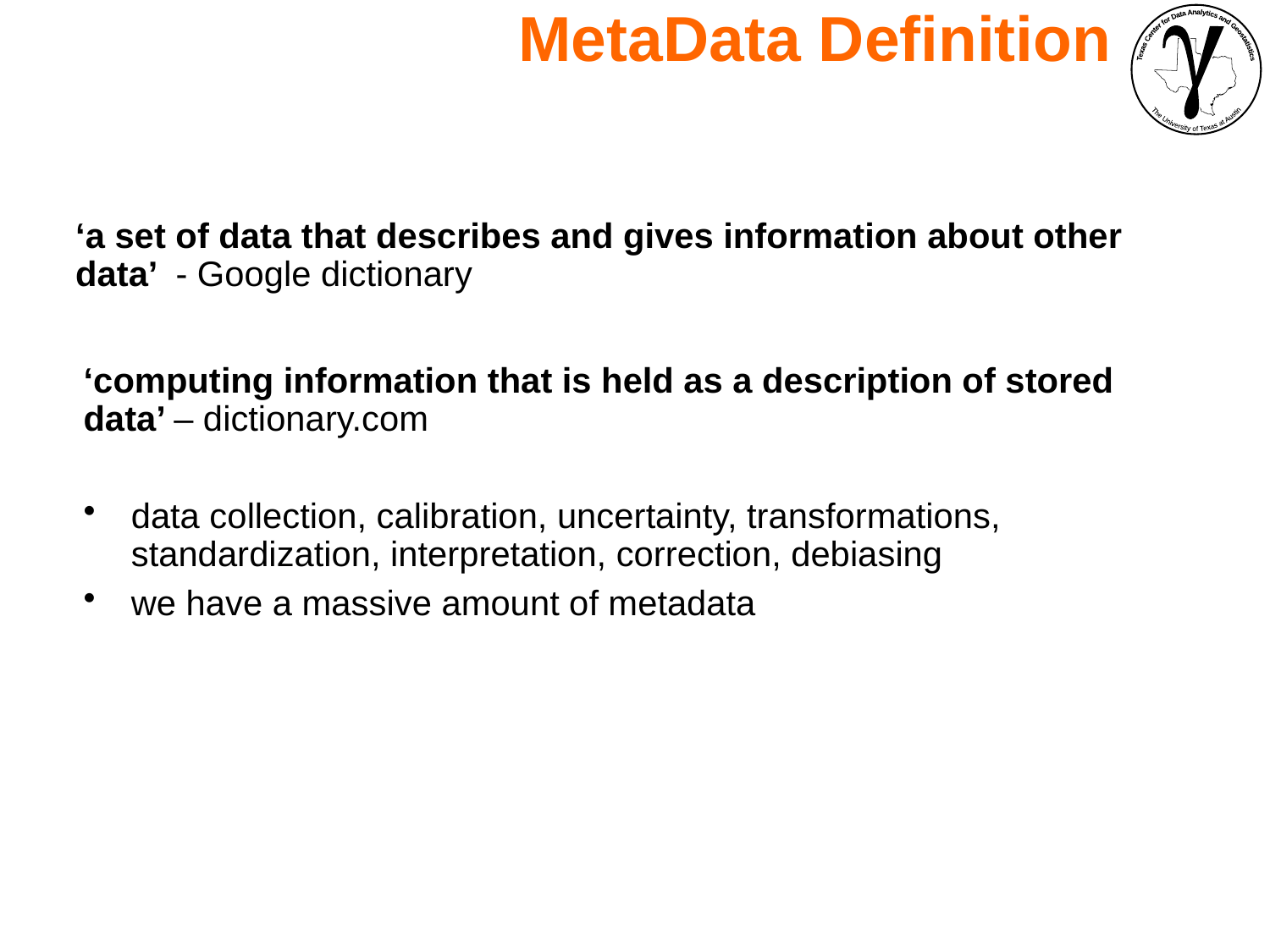

MetaData Definition
‘a set of data that describes and gives information about other data’  - Google dictionary

‘computing information that is held as a description of stored data’ – dictionary.com

data collection, calibration, uncertainty, transformations, standardization, interpretation, correction, debiasing
we have a massive amount of metadata